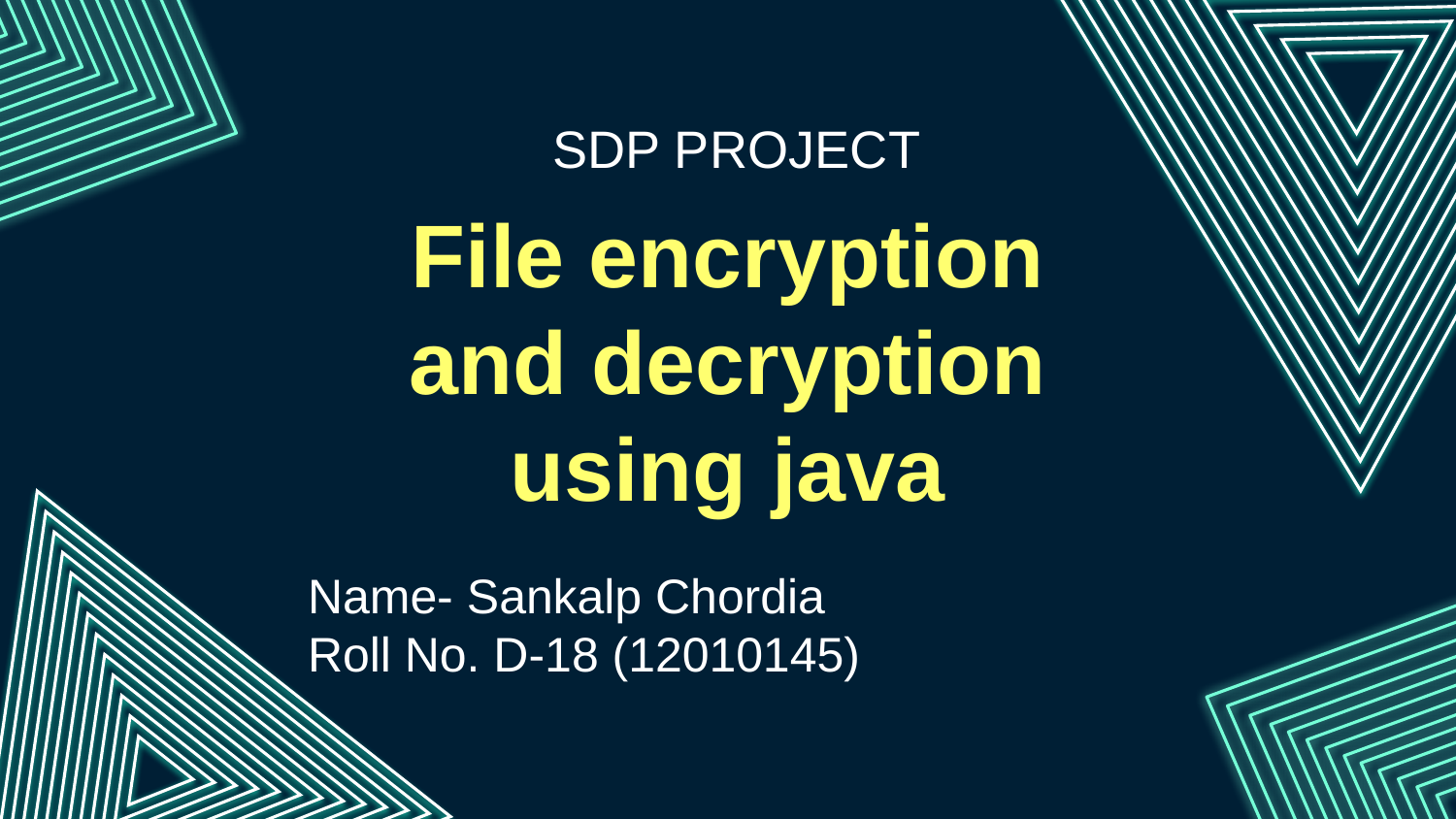

SDP PROJECT
# File encryption and decryption using java
Name- Sankalp Chordia
Roll No. D-18 (12010145)